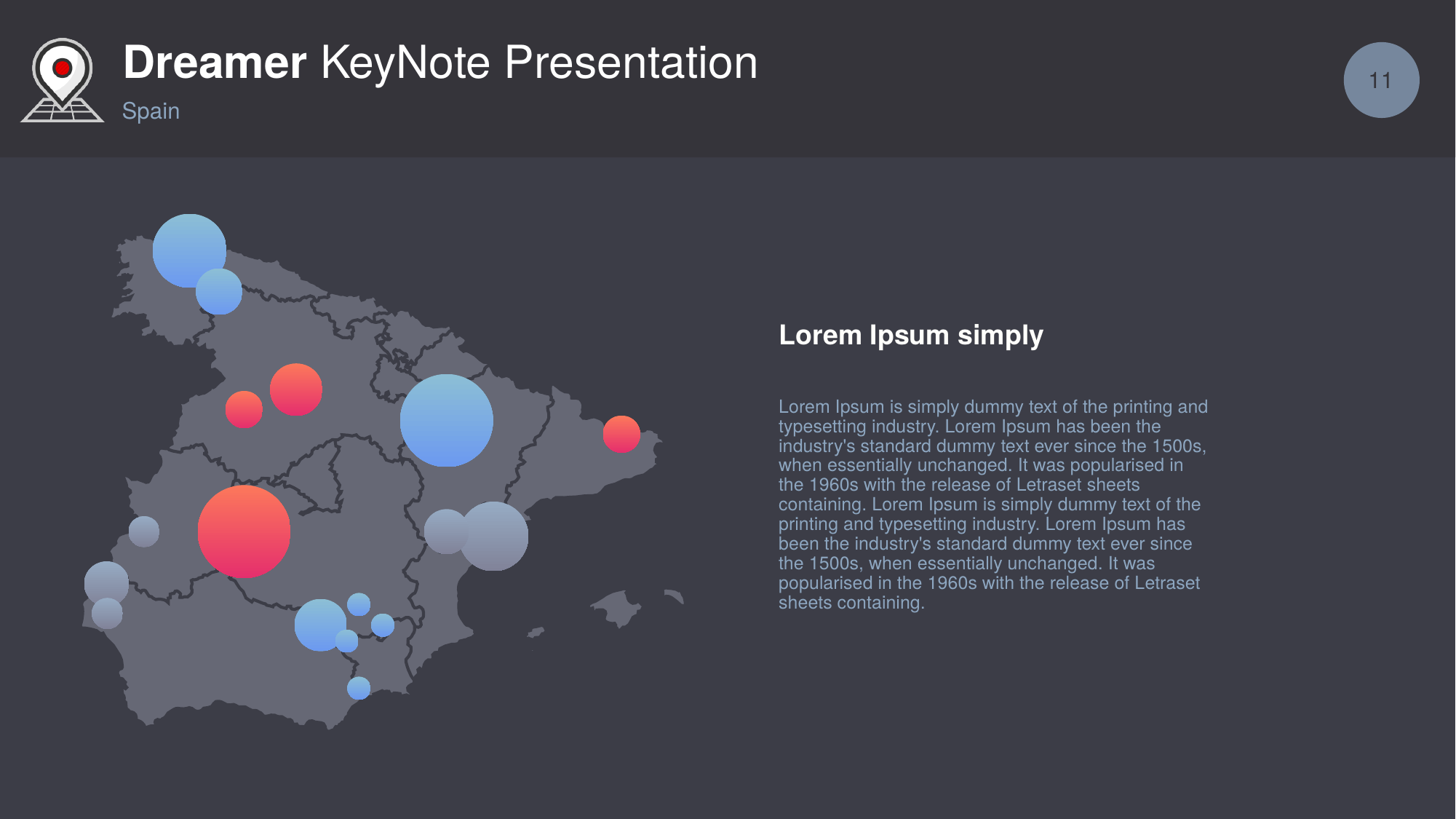

# Dreamer KeyNote Presentation
11
Spain

Lorem Ipsum simply

Lorem Ipsum is simply dummy text of the printing and typesetting industry. Lorem Ipsum has been the industry's standard dummy text ever since the 1500s, when essentially unchanged. It was popularised in the 1960s with the release of Letraset sheets containing. Lorem Ipsum is simply dummy text of the printing and typesetting industry. Lorem Ipsum has been the industry's standard dummy text ever since the 1500s, when essentially unchanged. It was popularised in the 1960s with the release of Letraset sheets containing.